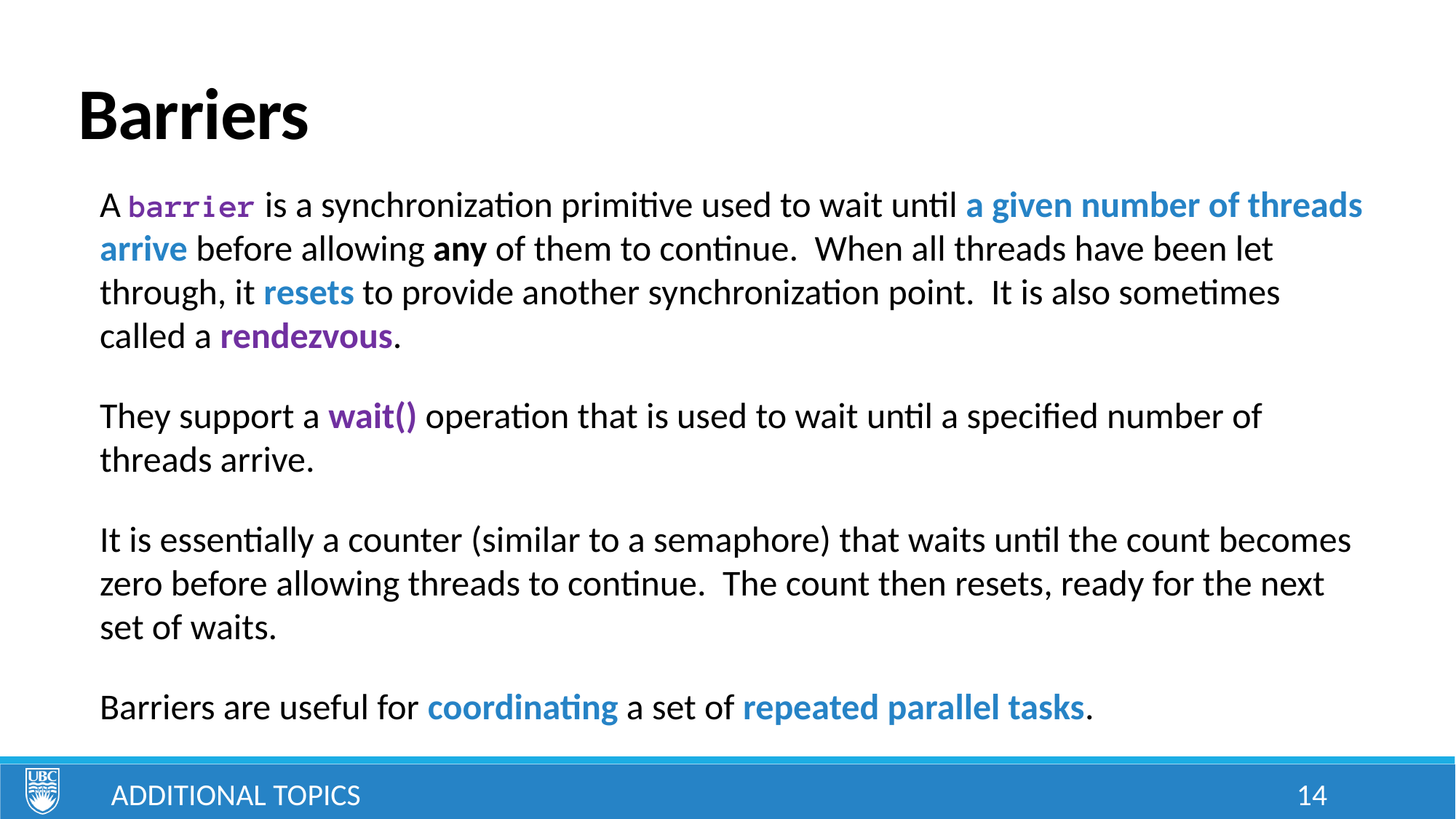

# Barriers
A barrier is a synchronization primitive used to wait until a given number of threads arrive before allowing any of them to continue.  When all threads have been let through, it resets to provide another synchronization point.  It is also sometimes called a rendezvous.
They support a wait() operation that is used to wait until a specified number of threads arrive.
It is essentially a counter (similar to a semaphore) that waits until the count becomes zero before allowing threads to continue.  The count then resets, ready for the next set of waits.
Barriers are useful for coordinating a set of repeated parallel tasks.

Additional Topics
14